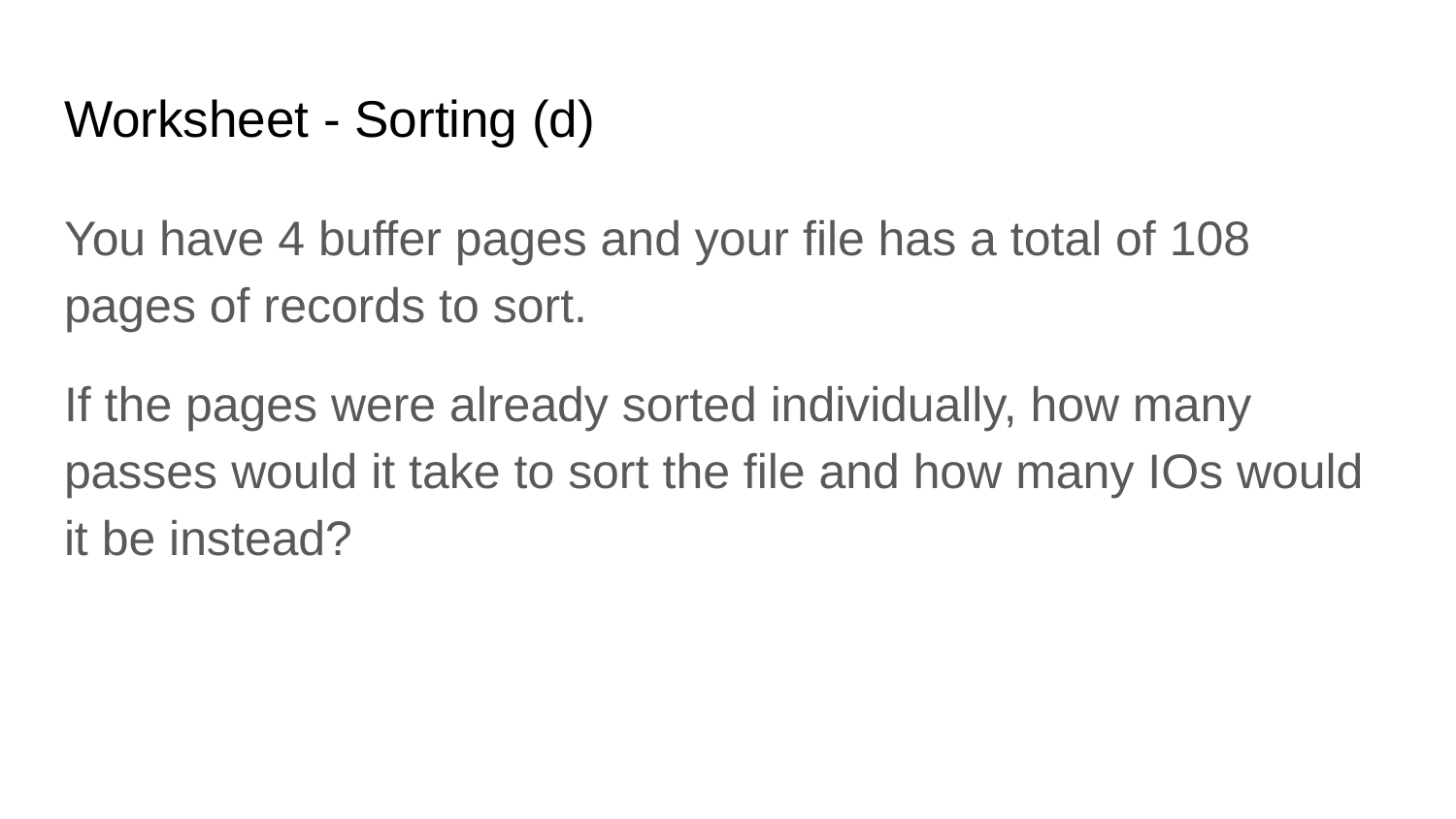

# Worksheet - Sorting (d)
You have 4 buffer pages and your file has a total of 108 pages of records to sort.
If the pages were already sorted individually, how many passes would it take to sort the file and how many IOs would it be instead?